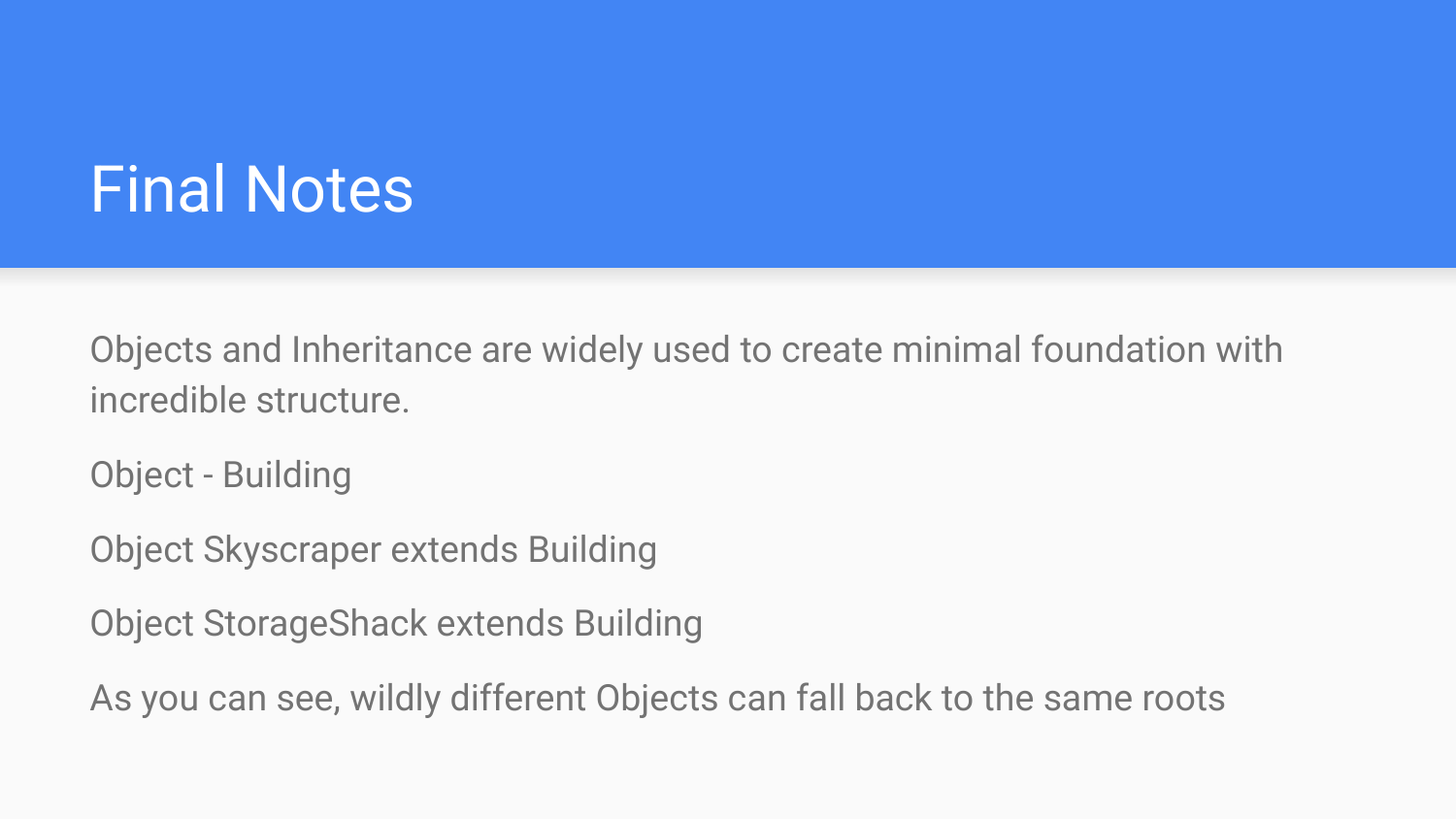

# Final Notes
Objects and Inheritance are widely used to create minimal foundation with incredible structure.
Object - Building
Object Skyscraper extends Building
Object StorageShack extends Building
As you can see, wildly different Objects can fall back to the same roots